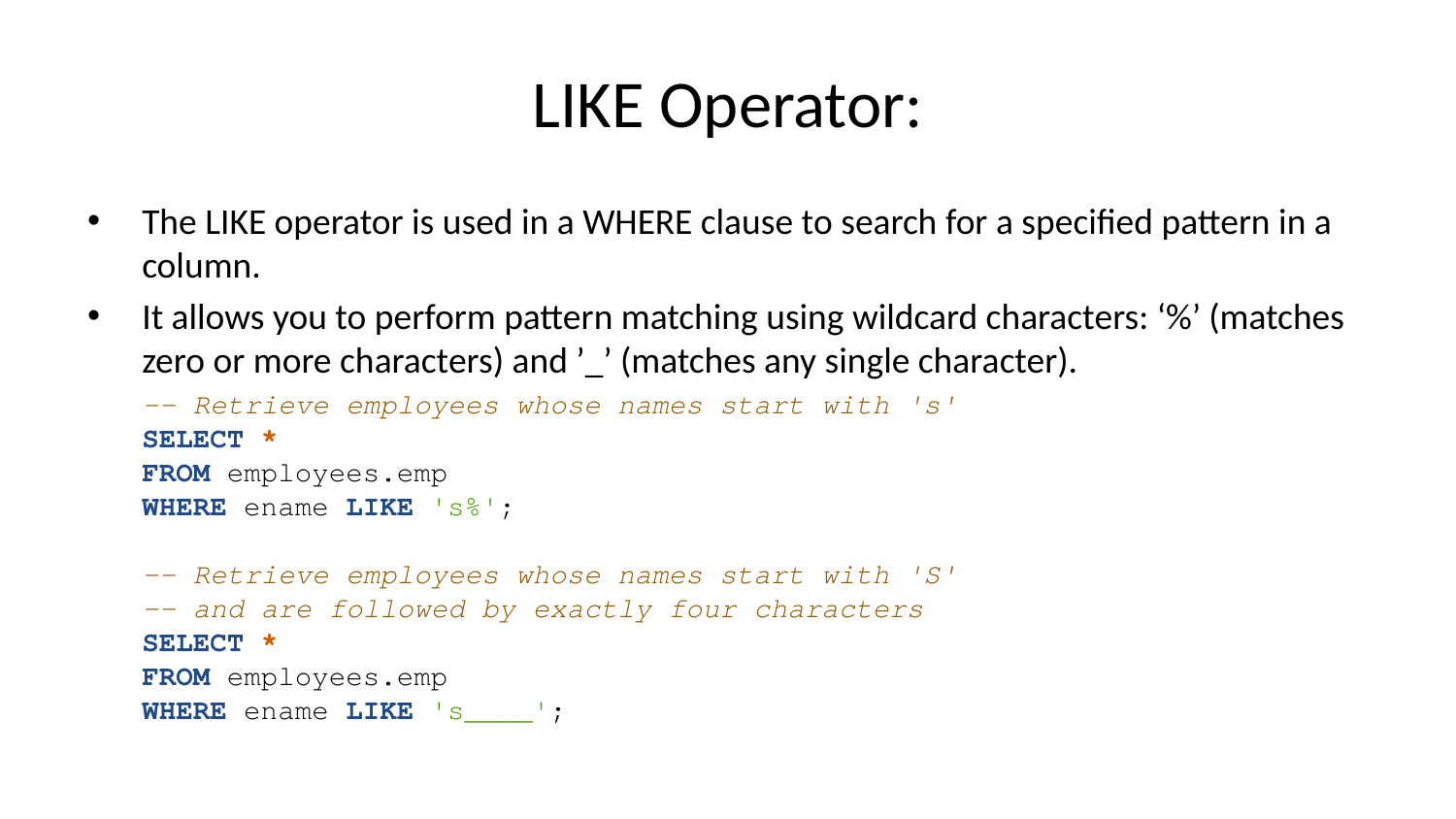

# LIKE Operator:
The LIKE operator is used in a WHERE clause to search for a specified pattern in a column.
It allows you to perform pattern matching using wildcard characters: ‘%’ (matches zero or more characters) and ’_’ (matches any single character).
-- Retrieve employees whose names start with 's'
SELECT *
FROM employees.emp
WHERE ename LIKE 's%';
-- Retrieve employees whose names start with 'S'
-- and are followed by exactly four characters
SELECT *
FROM employees.emp
WHERE ename LIKE 's____';